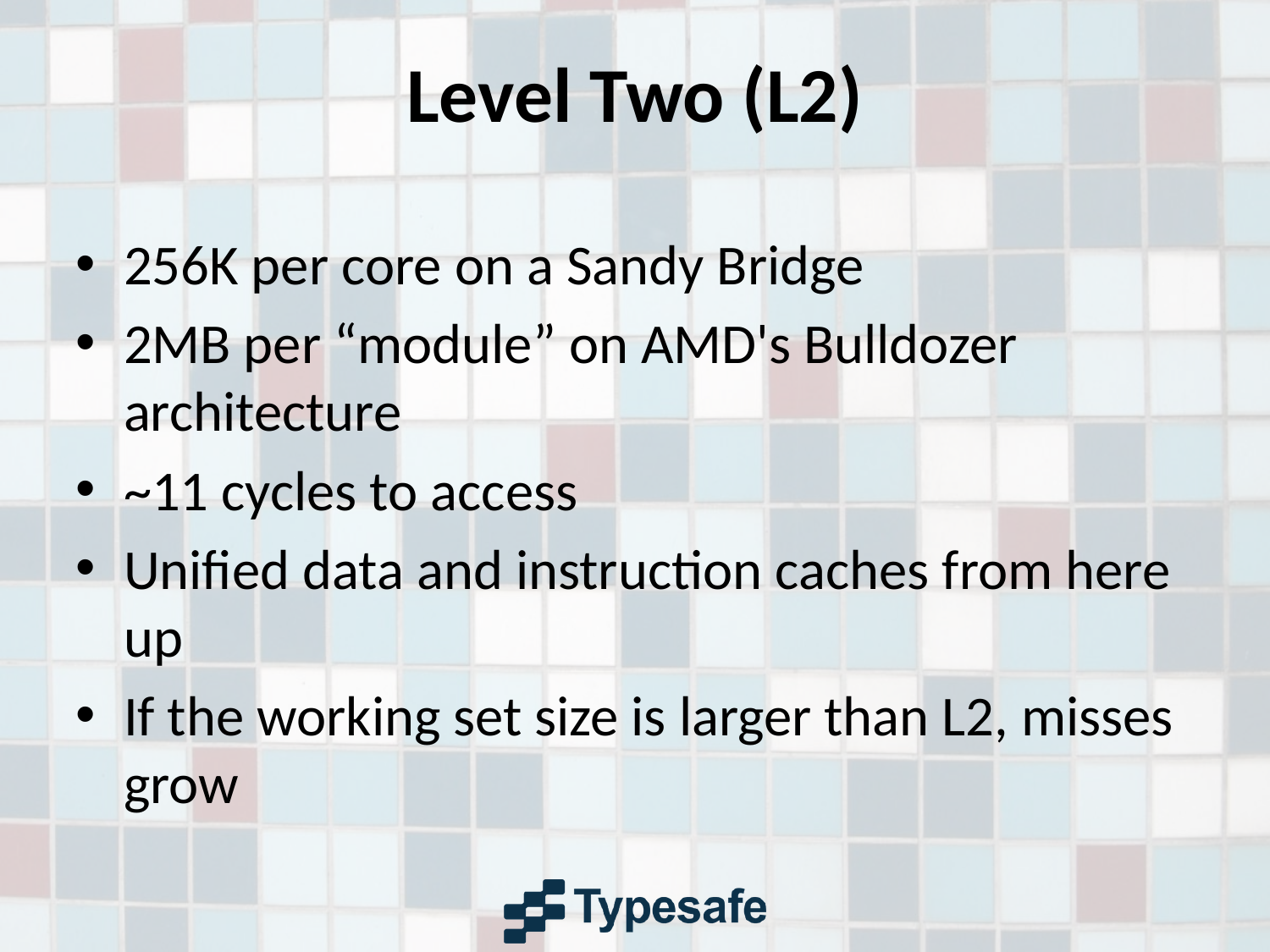

# Level Two (L2)
256K per core on a Sandy Bridge
2MB per “module” on AMD's Bulldozer architecture
~11 cycles to access
Unified data and instruction caches from here up
If the working set size is larger than L2, misses grow